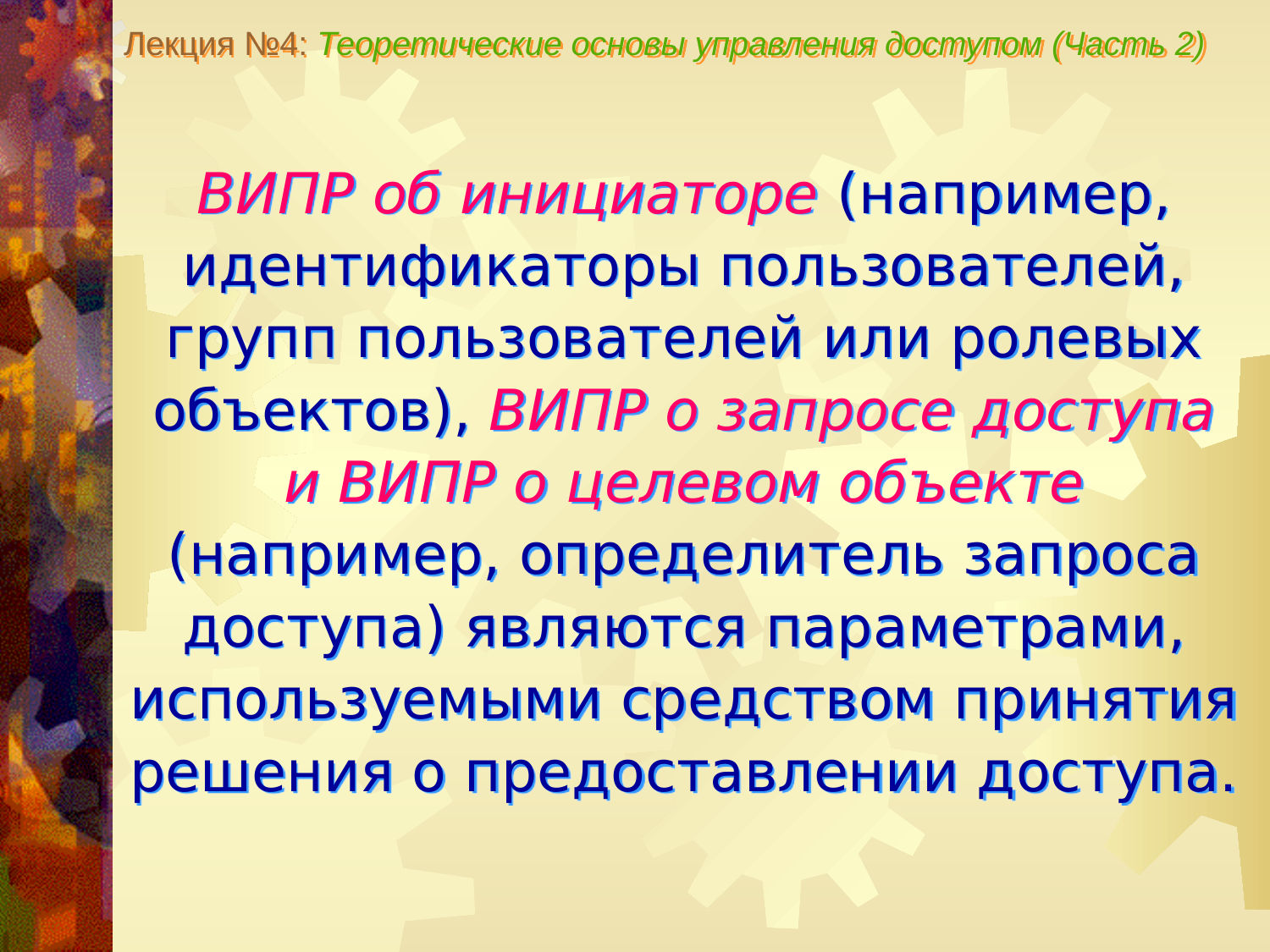

Лекция №4: Теоретические основы управления доступом (Часть 2)
ВИПР об инициаторе (например, идентификаторы пользователей, групп пользователей или ролевых объектов), ВИПР о запросе доступа и ВИПР о целевом объекте (например, определитель запроса доступа) являются параметрами, используемыми средством принятия решения о предоставлении доступа.